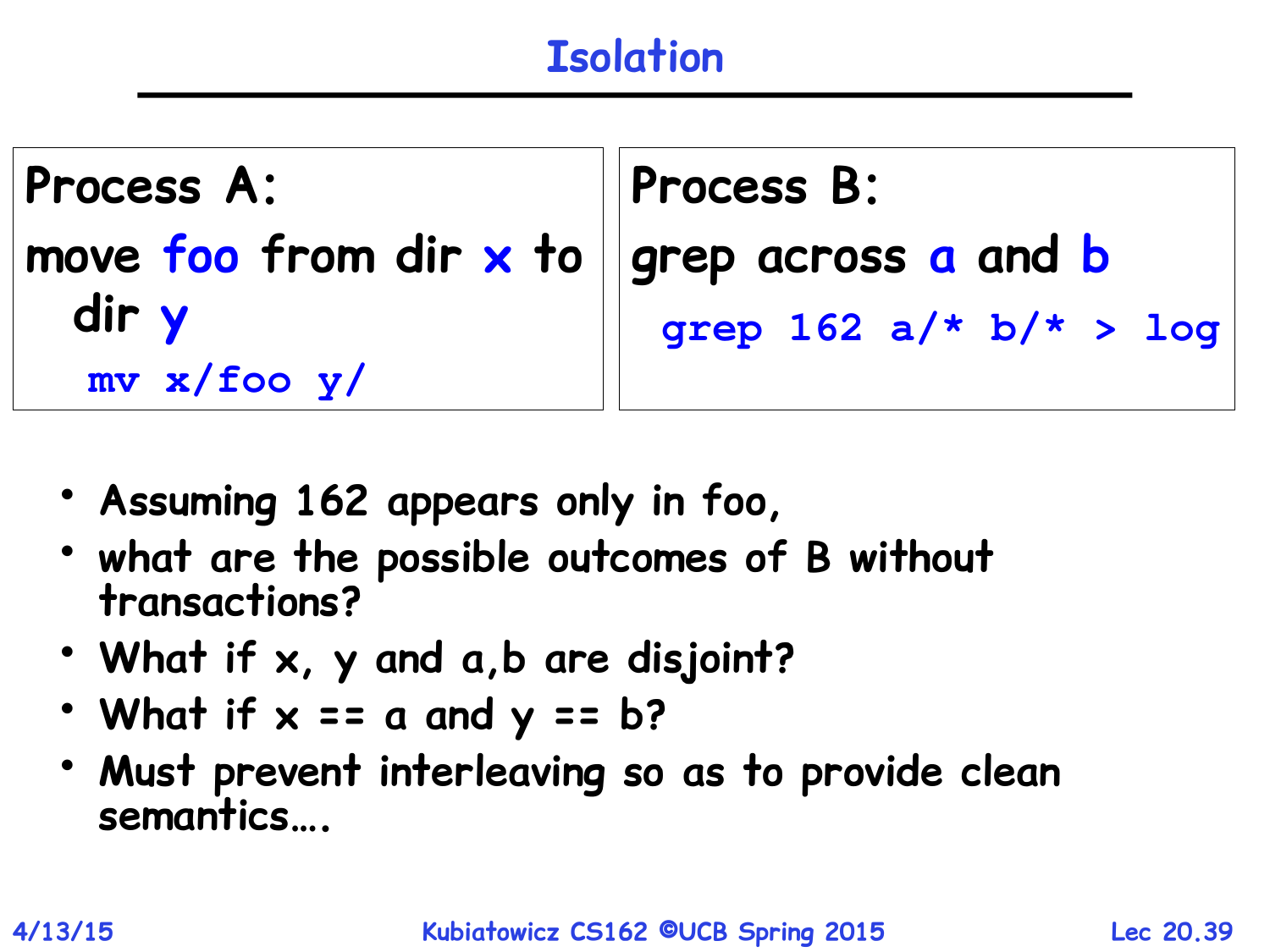

# Isolation
Process A:
move foo from dir x to dir y
mv x/foo y/
Process B:
grep across a and b
 grep 162 a/* b/* > log
Assuming 162 appears only in foo,
what are the possible outcomes of B without transactions?
What if x, y and a,b are disjoint?
What if x == a and y == b?
Must prevent interleaving so as to provide clean semantics….